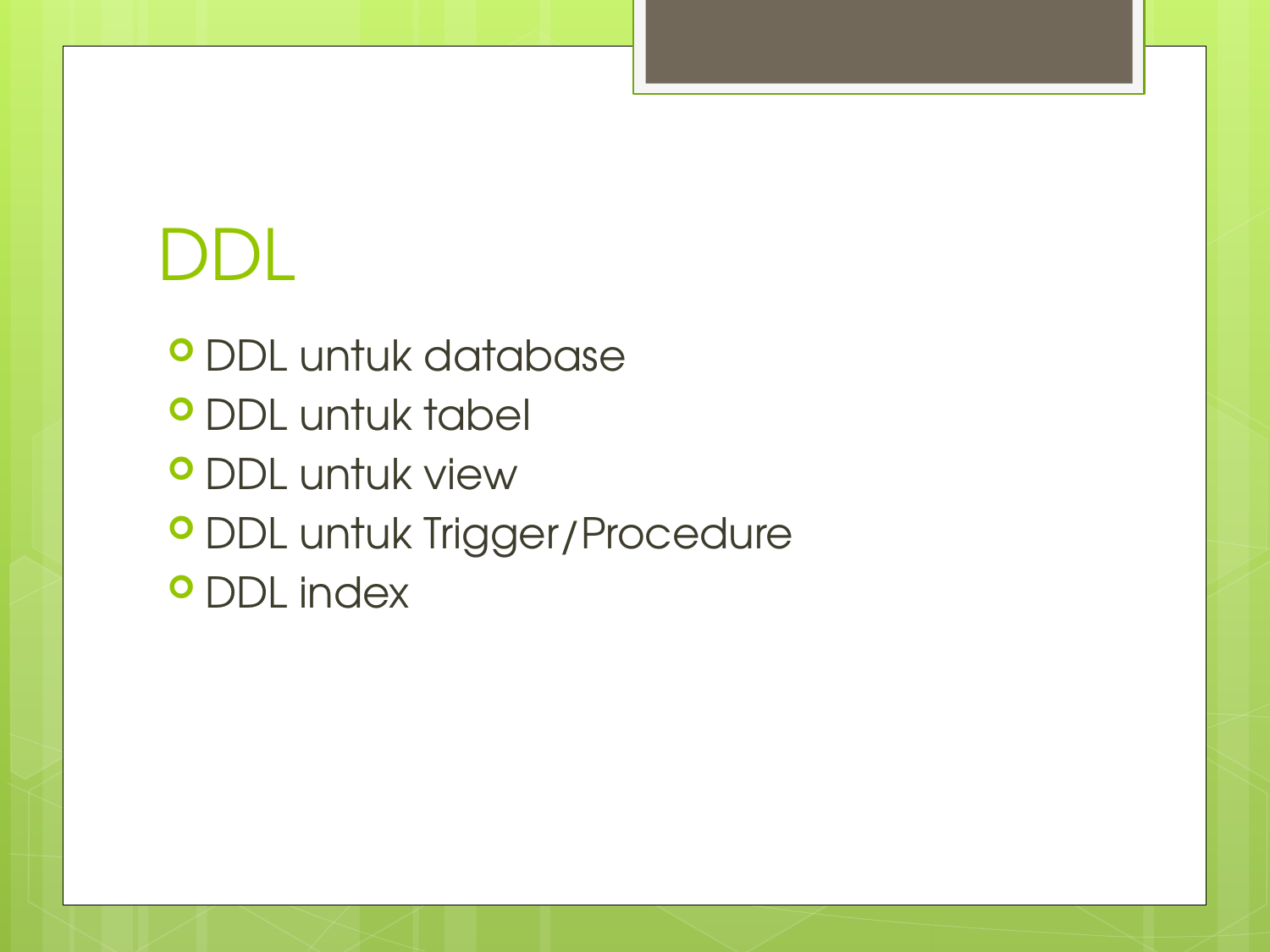

# DDL
DDL untuk database
DDL untuk tabel
DDL untuk view
DDL untuk Trigger/Procedure
DDL index